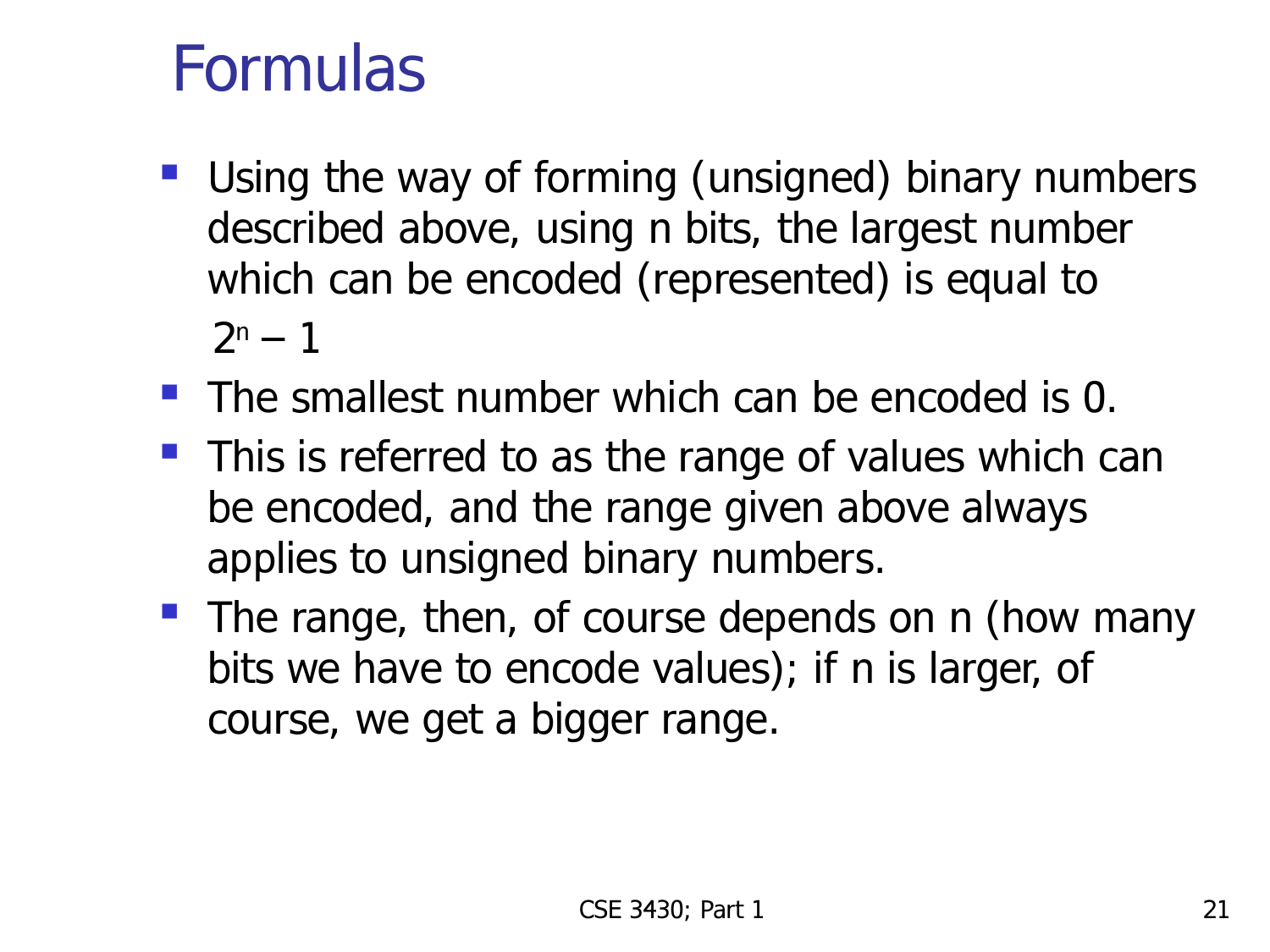

# Formulas
Using the way of forming (unsigned) binary numbers described above, using n bits, the largest number which can be encoded (represented) is equal to
    2n – 1
The smallest number which can be encoded is 0.
This is referred to as the range of values which can be encoded, and the range given above always applies to unsigned binary numbers.
The range, then, of course depends on n (how many bits we have to encode values); if n is larger, of course, we get a bigger range.
CSE 3430; Part 1
21